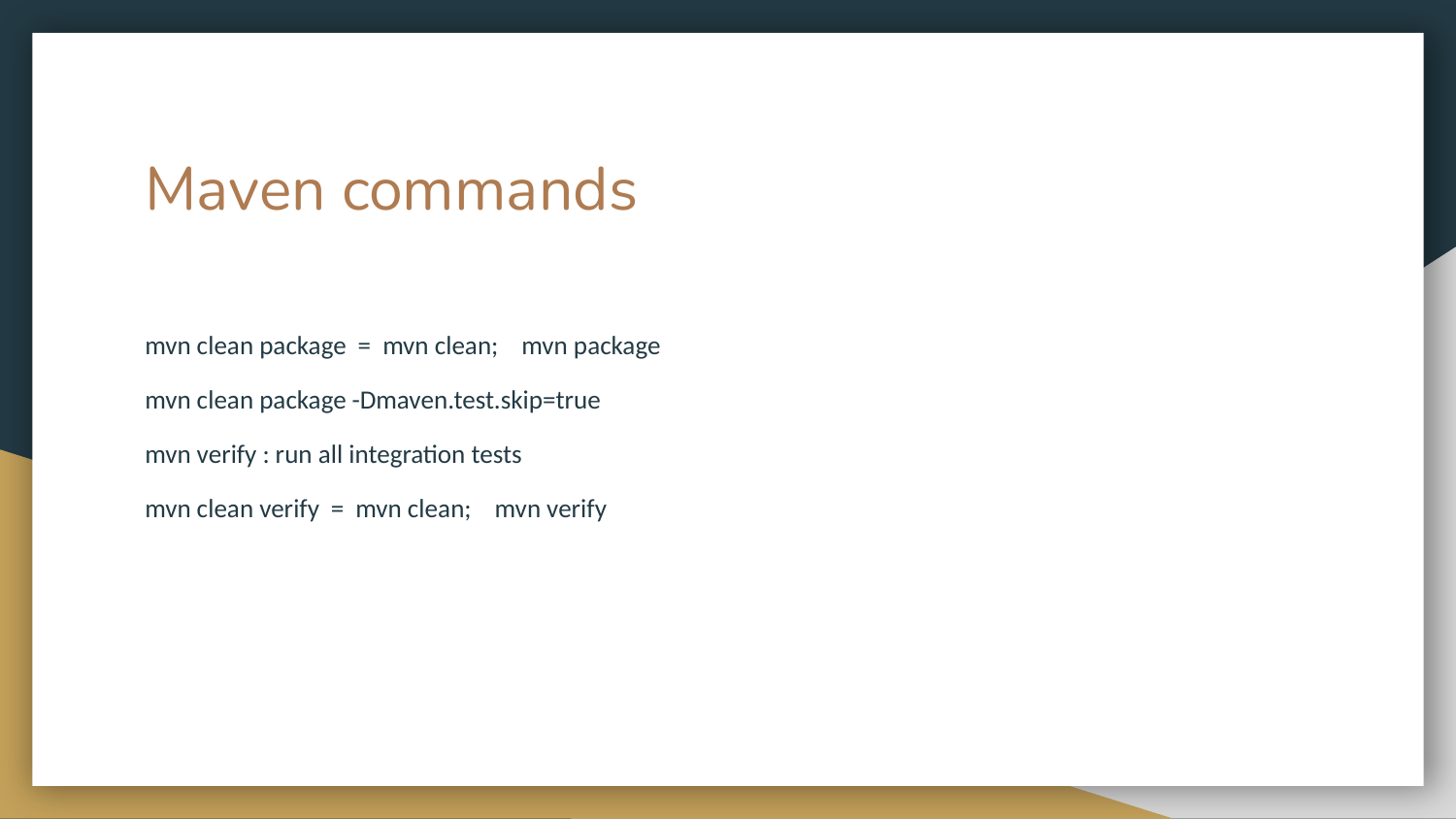

# Maven commands
mvn clean package  =  mvn clean;    mvn package
mvn clean package -Dmaven.test.skip=true
mvn verify : run all integration tests
mvn clean verify  =  mvn clean;    mvn verify